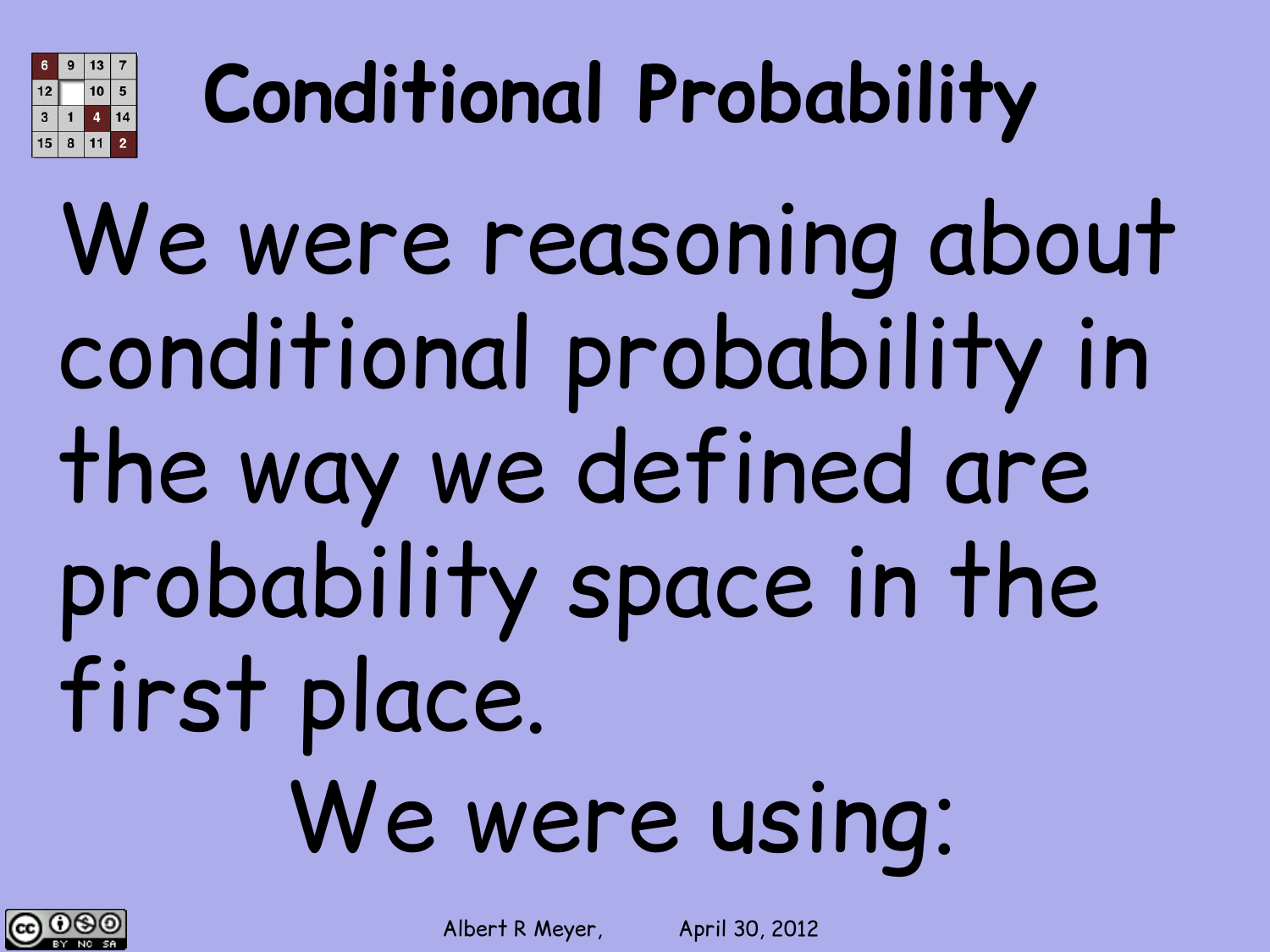

Conditional Probability
Conditional Probability
We were reasoning about conditional probability in the way we defined are probability space in the first place.

We were using:
lec !2M.7
lec !2M.7